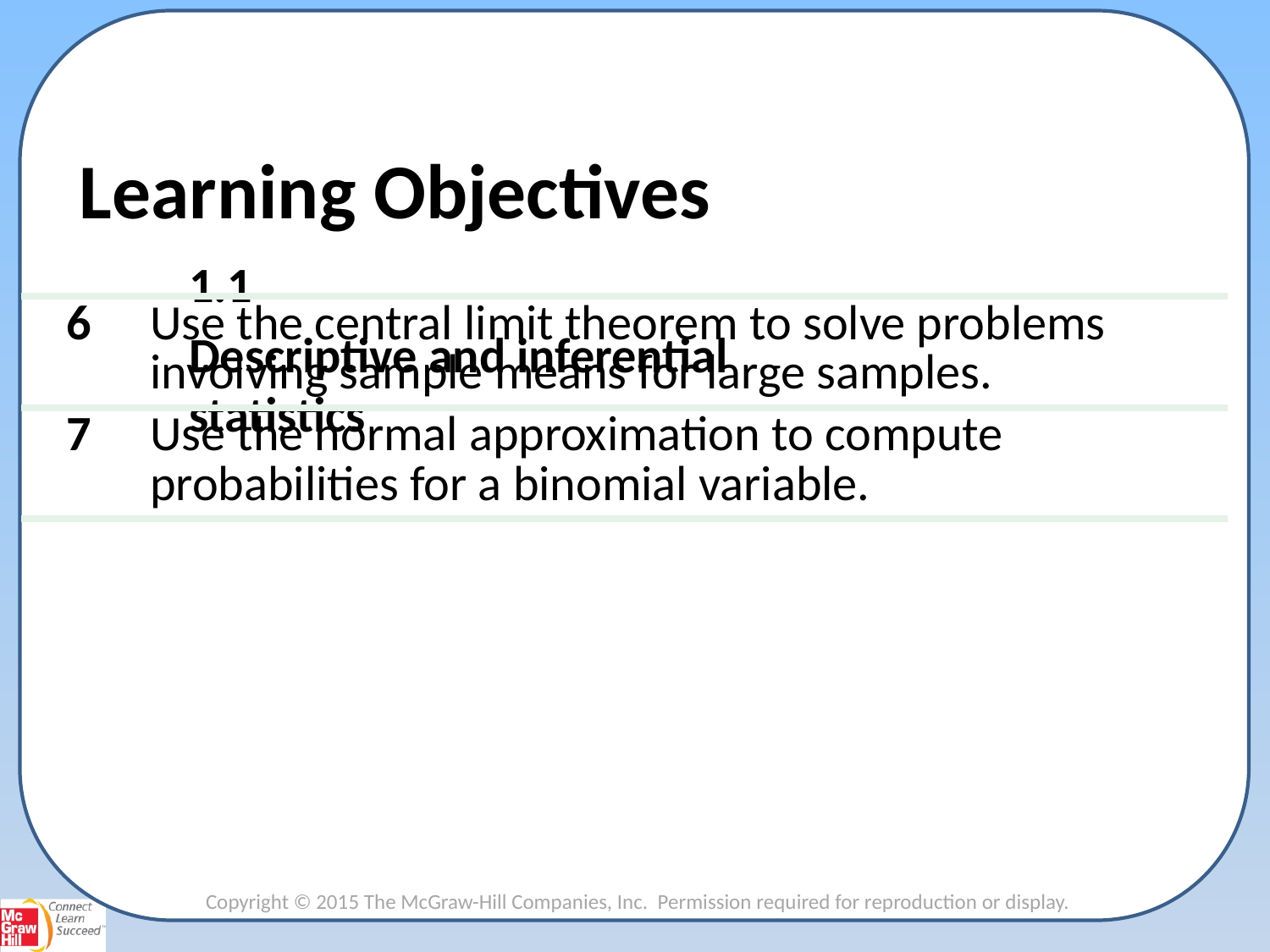

Learning Objectives

1.1
| 6 | Use the central limit theorem to solve problems involving sample means for large samples. |
| --- | --- |
| 7 | Use the normal approximation to compute probabilities for a binomial variable. |
Descriptive and inferential statistics